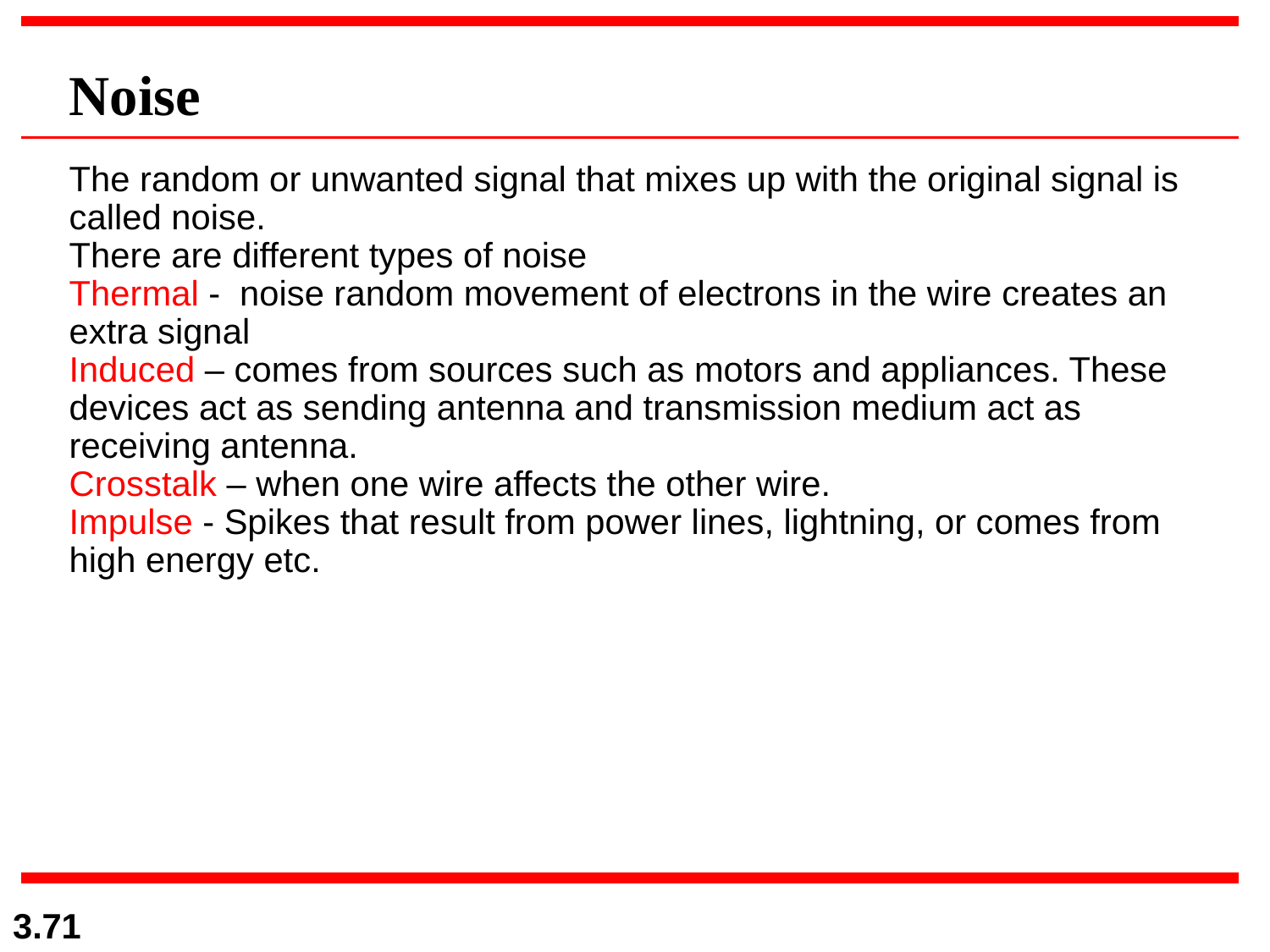

Noise
The random or unwanted signal that mixes up with the original signal is called noise.
There are different types of noise
Thermal -  noise random movement of electrons in the wire creates an extra signal
Induced – comes from sources such as motors and appliances. These devices act as sending antenna and transmission medium act as receiving antenna.
Crosstalk – when one wire affects the other wire.
Impulse - Spikes that result from power lines, lightning, or comes from high energy etc.
3.71